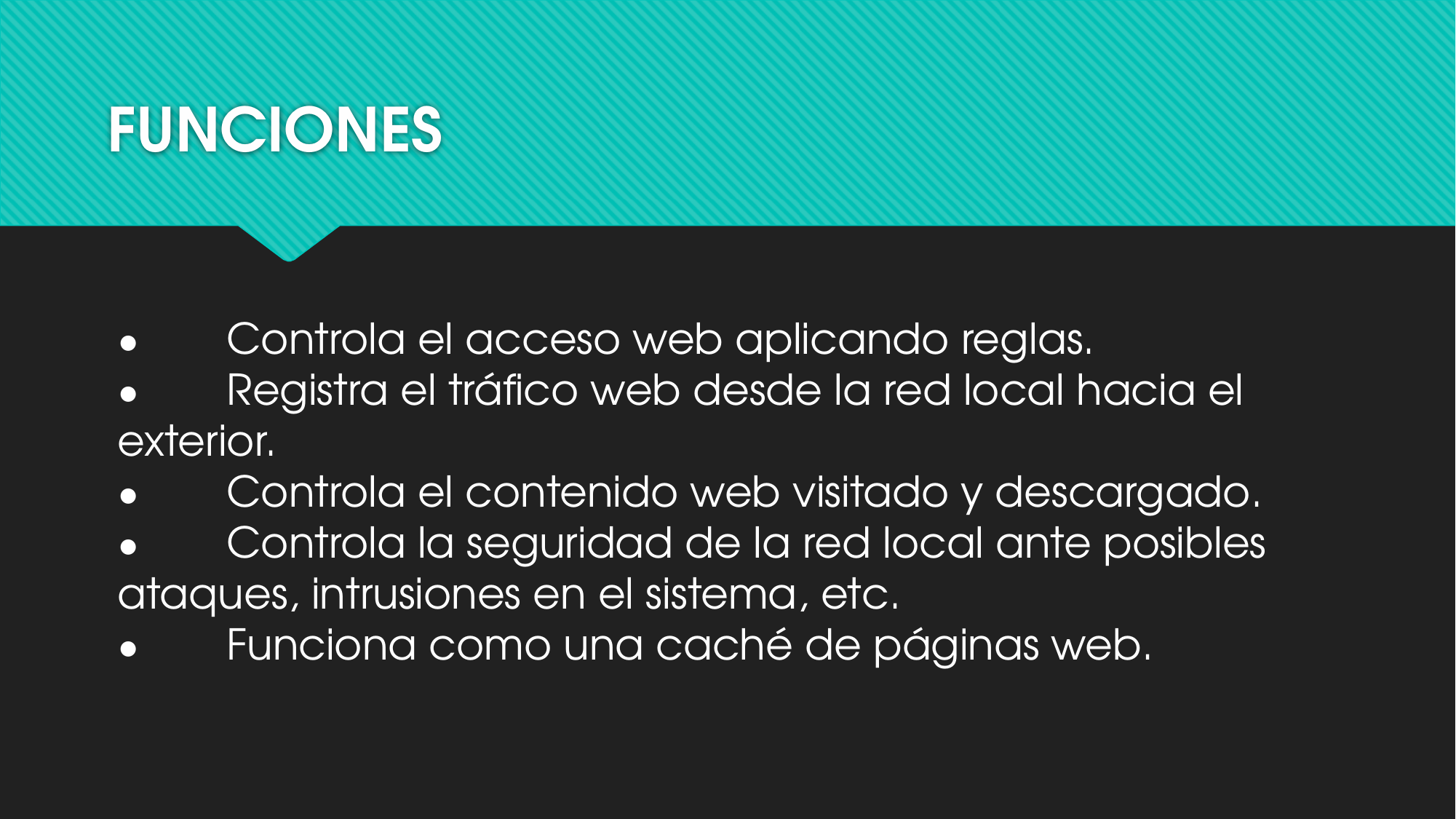

# FUNCIONES
•	Controla el acceso web aplicando reglas.
•	Registra el tráfico web desde la red local hacia el exterior.
•	Controla el contenido web visitado y descargado.
•	Controla la seguridad de la red local ante posibles ataques, intrusiones en el sistema, etc.
•	Funciona como una caché de páginas web.